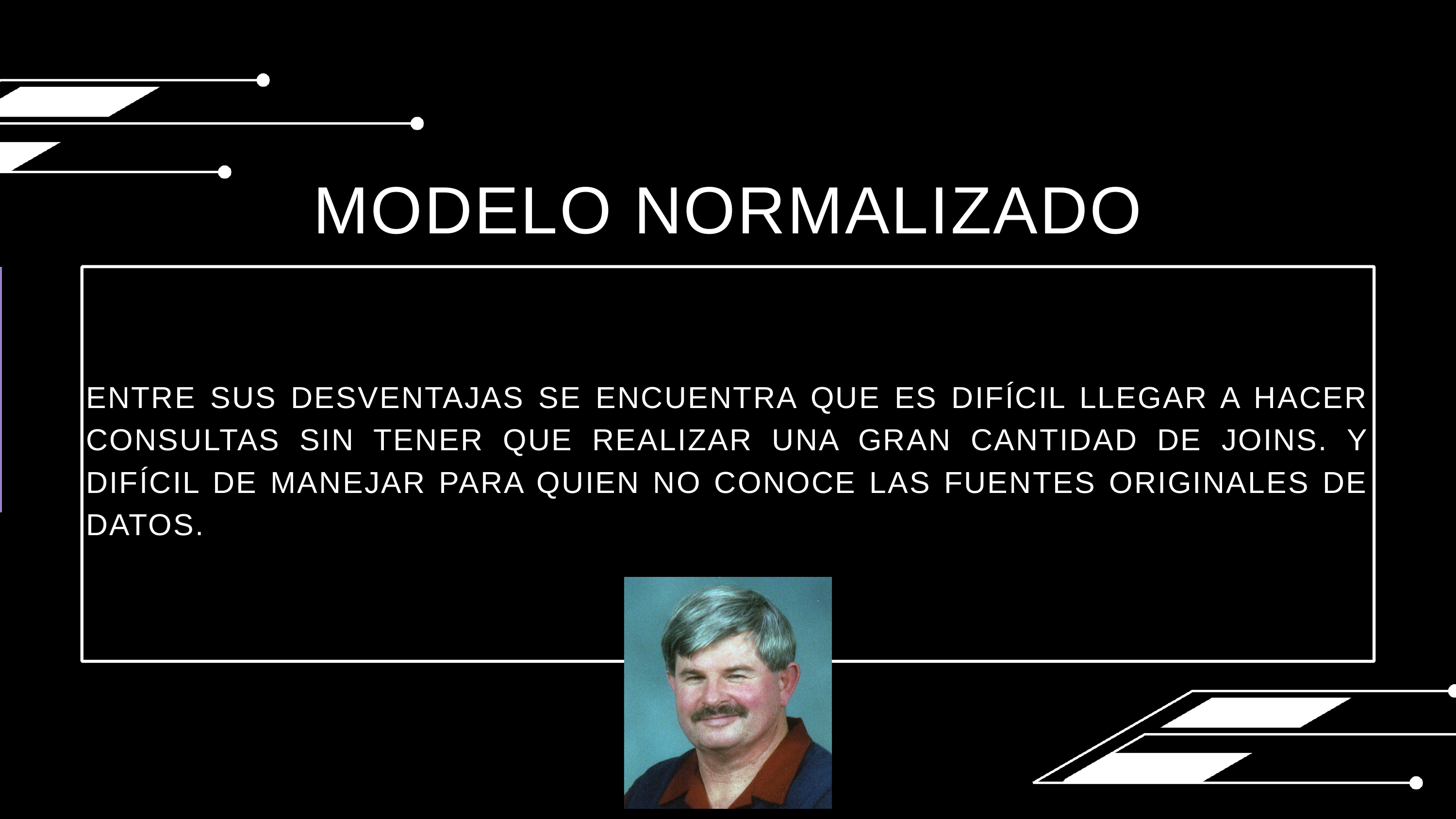

MODELO NORMALIZADO

ENTRE SUS DESVENTAJAS SE ENCUENTRA QUE ES DIFÍCIL LLEGAR A HACER CONSULTAS SIN TENER QUE REALIZAR UNA GRAN CANTIDAD DE JOINS. Y DIFÍCIL DE MANEJAR PARA QUIEN NO CONOCE LAS FUENTES ORIGINALES DE DATOS.